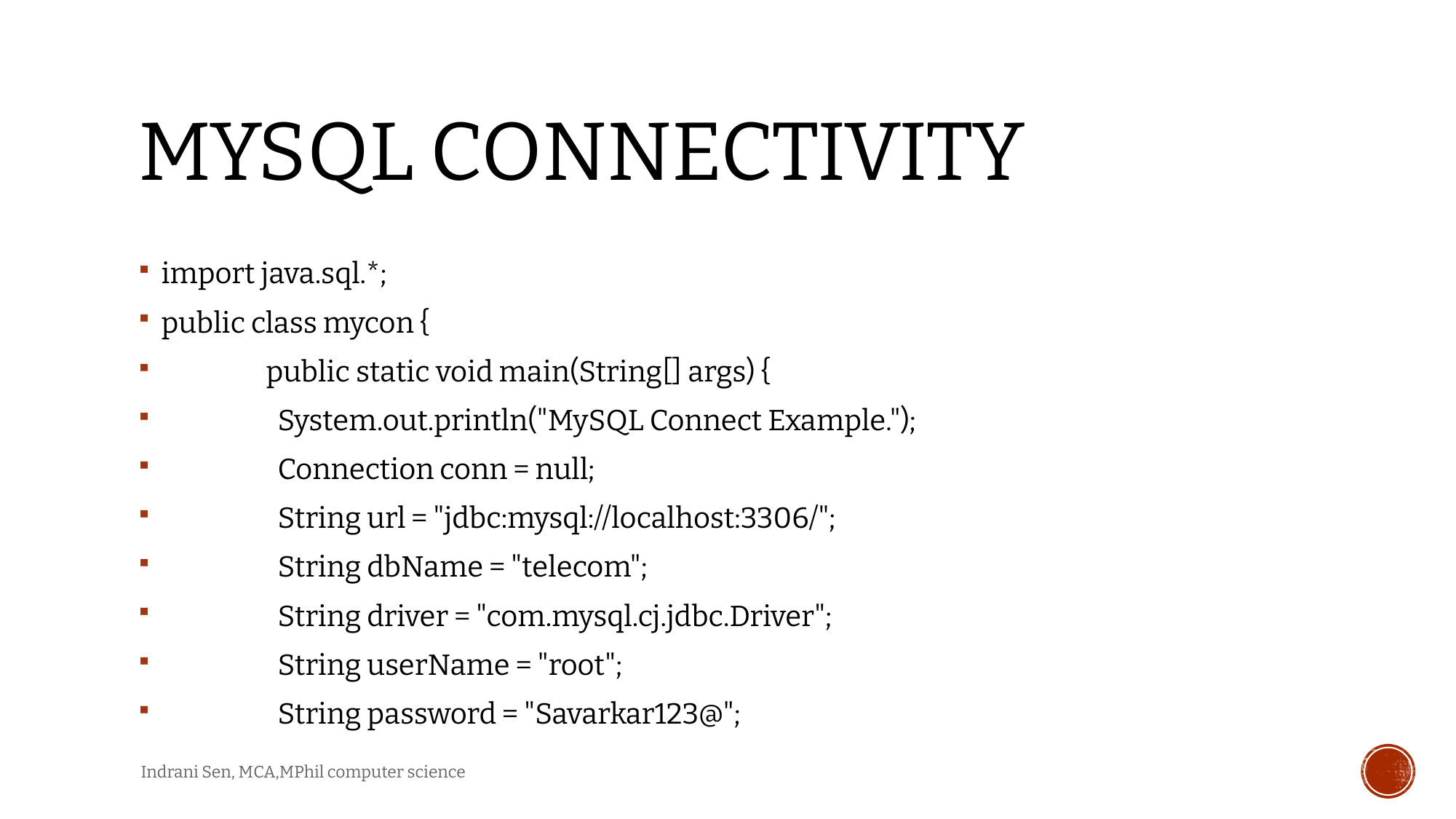

# Mysql connectivity
import java.sql.*;
public class mycon {
	public static void main(String[] args) {
		  System.out.println("MySQL Connect Example.");
		  Connection conn = null;
		  String url = "jdbc:mysql://localhost:3306/";
		  String dbName = "telecom";
		  String driver = "com.mysql.cj.jdbc.Driver";
		  String userName = "root";
		  String password = "Savarkar123@";
Indrani Sen, MCA,MPhil computer science